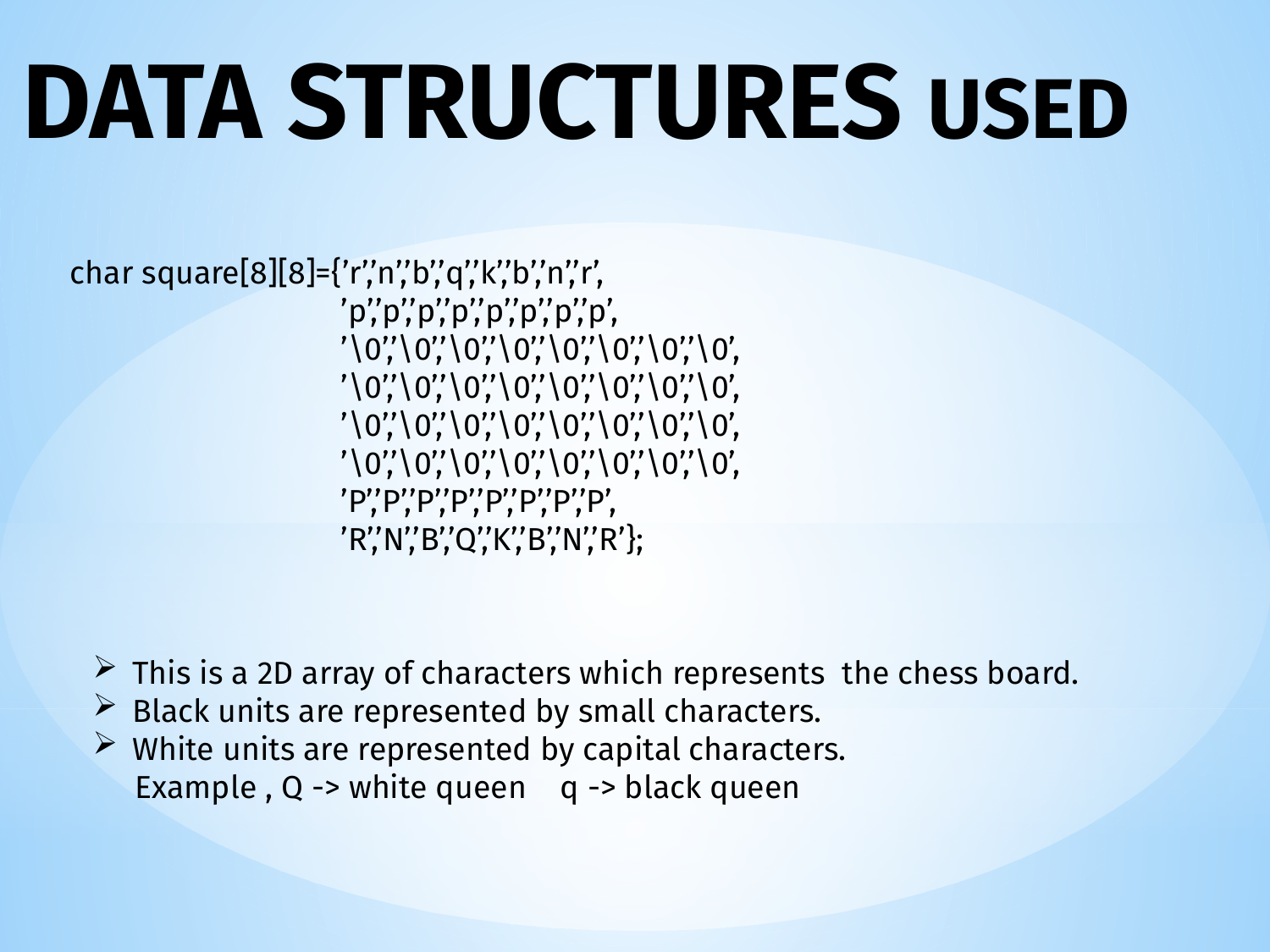

# DATA STRUCTURES USED
char square[8][8]={’r’,’n’,’b’,’q’,’k’,’b’,’n’,’r’,
		  ’p’,’p’,’p’,’p’,’p’,’p’,’p’,’p’,
		  ’\0’,’\0’,’\0’,’\0’,’\0’,’\0’,’\0’,’\0’,
   		  ’\0’,’\0’,’\0’,’\0’,’\0’,’\0’,’\0’,’\0’,
		  ’\0’,’\0’,’\0’,’\0’,’\0’,’\0’,’\0’,’\0’,
   		  ’\0’,’\0’,’\0’,’\0’,’\0’,’\0’,’\0’,’\0’,
		  ’P’,’P’,’P’,’P’,’P’,’P’,’P’,’P’,
		  ’R’,’N’,’B’,’Q’,’K’,’B’,’N’,’R’};
This is a 2D array of characters which represents  the chess board.
Black units are represented by small characters.
White units are represented by capital characters.
     Example , Q -> white queen    q -> black queen